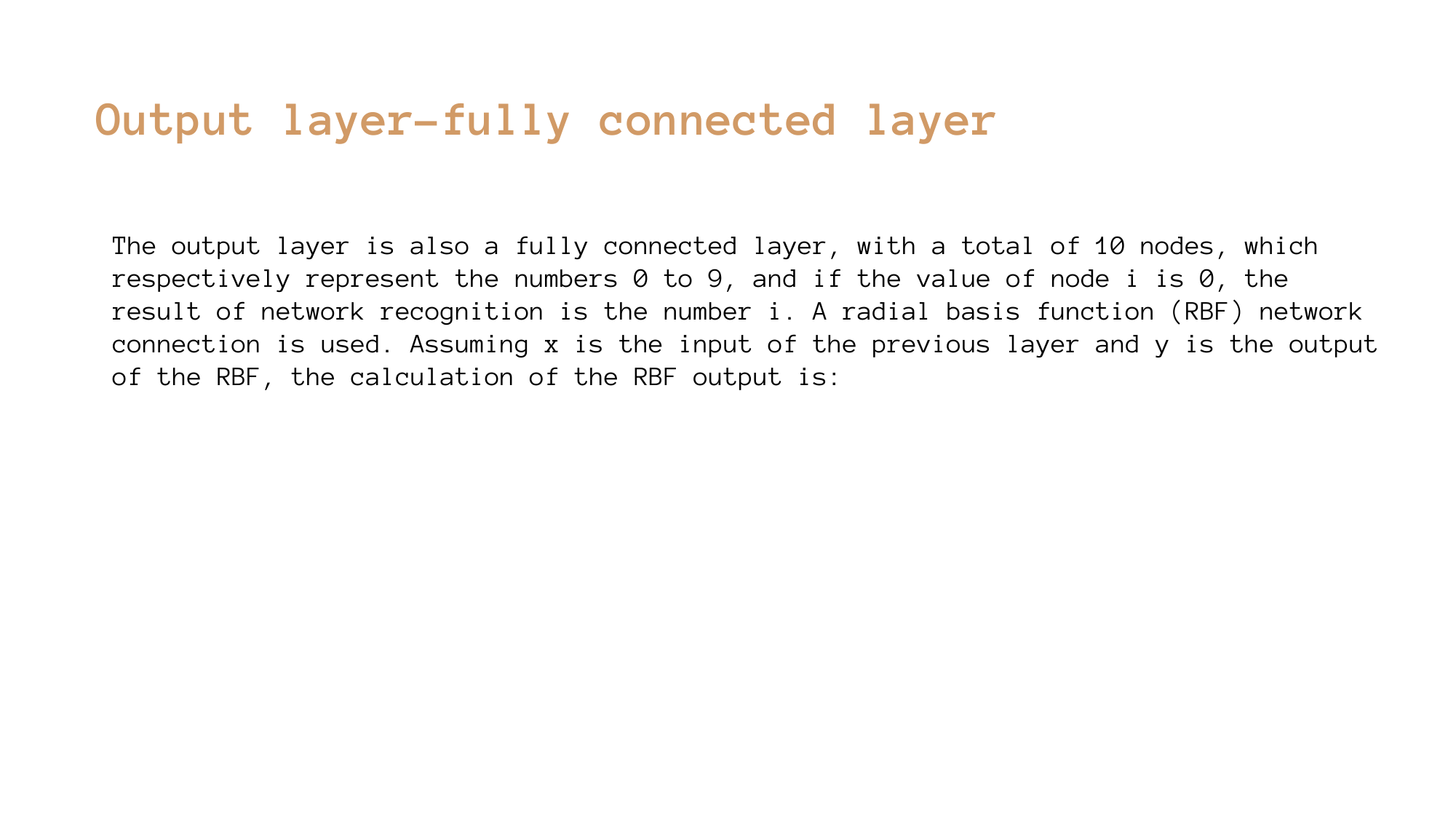

Output layer-fully connected layer
The output layer is also a fully connected layer, with a total of 10 nodes, which respectively represent the numbers 0 to 9, and if the value of node i is 0, the result of network recognition is the number i. A radial basis function (RBF) network connection is used. Assuming x is the input of the previous layer and y is the output of the RBF, the calculation of the RBF output is: